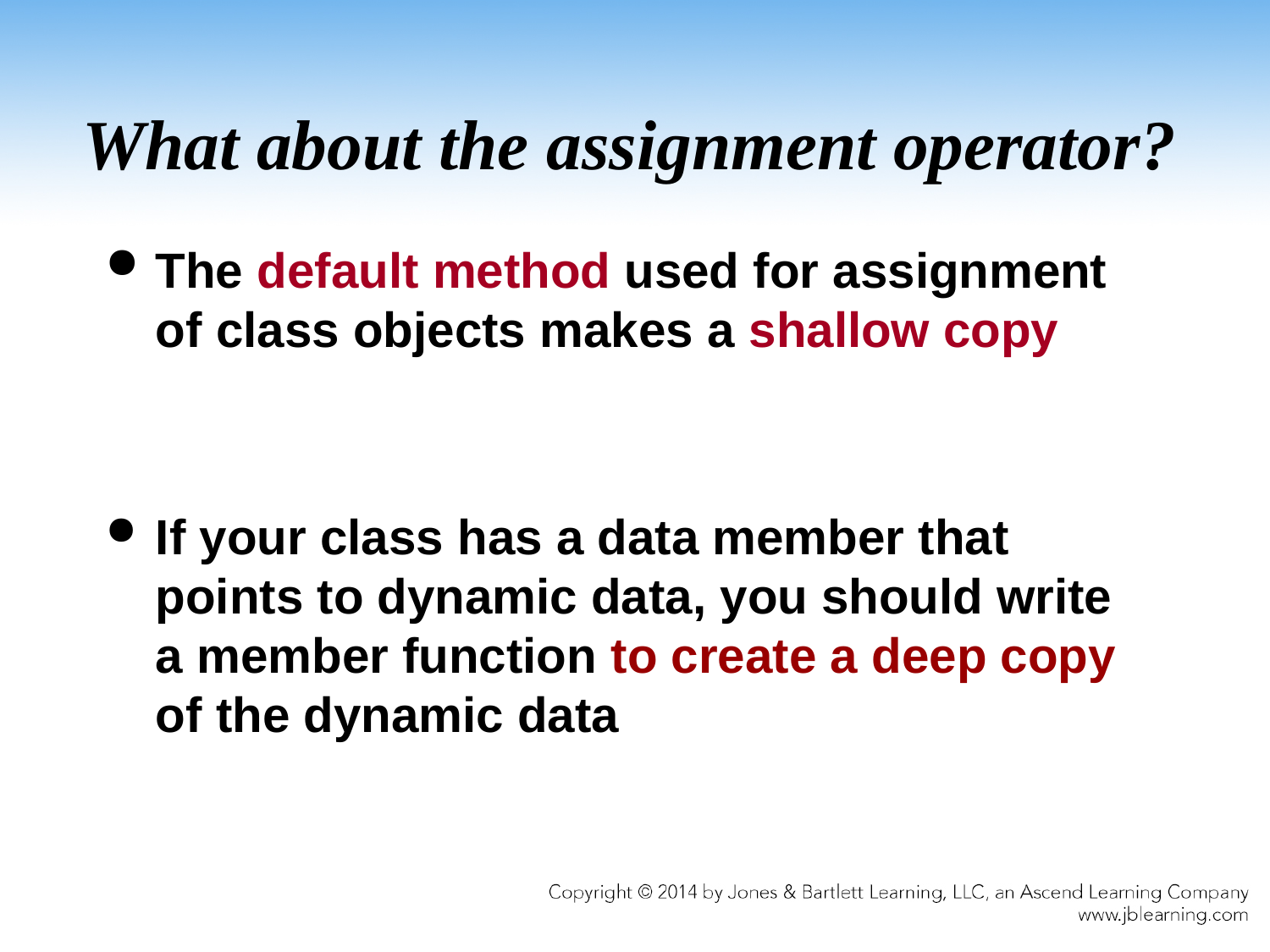

# What about the assignment operator?
The default method used for assignment of class objects makes a shallow copy

If your class has a data member that points to dynamic data, you should write a member function to create a deep copy of the dynamic data